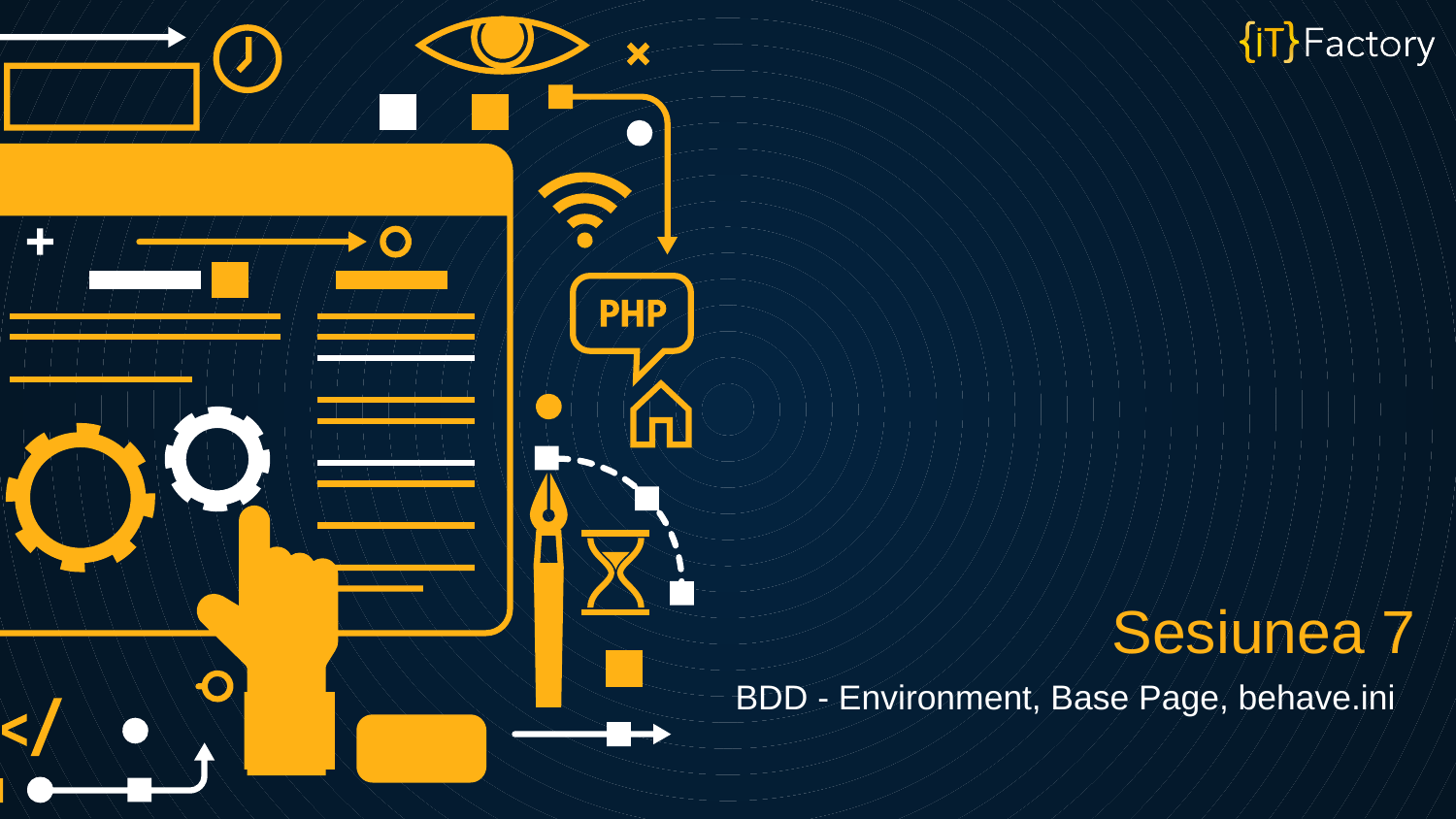

# Sesiunea 7

BDD - Environment, Base Page, behave.ini